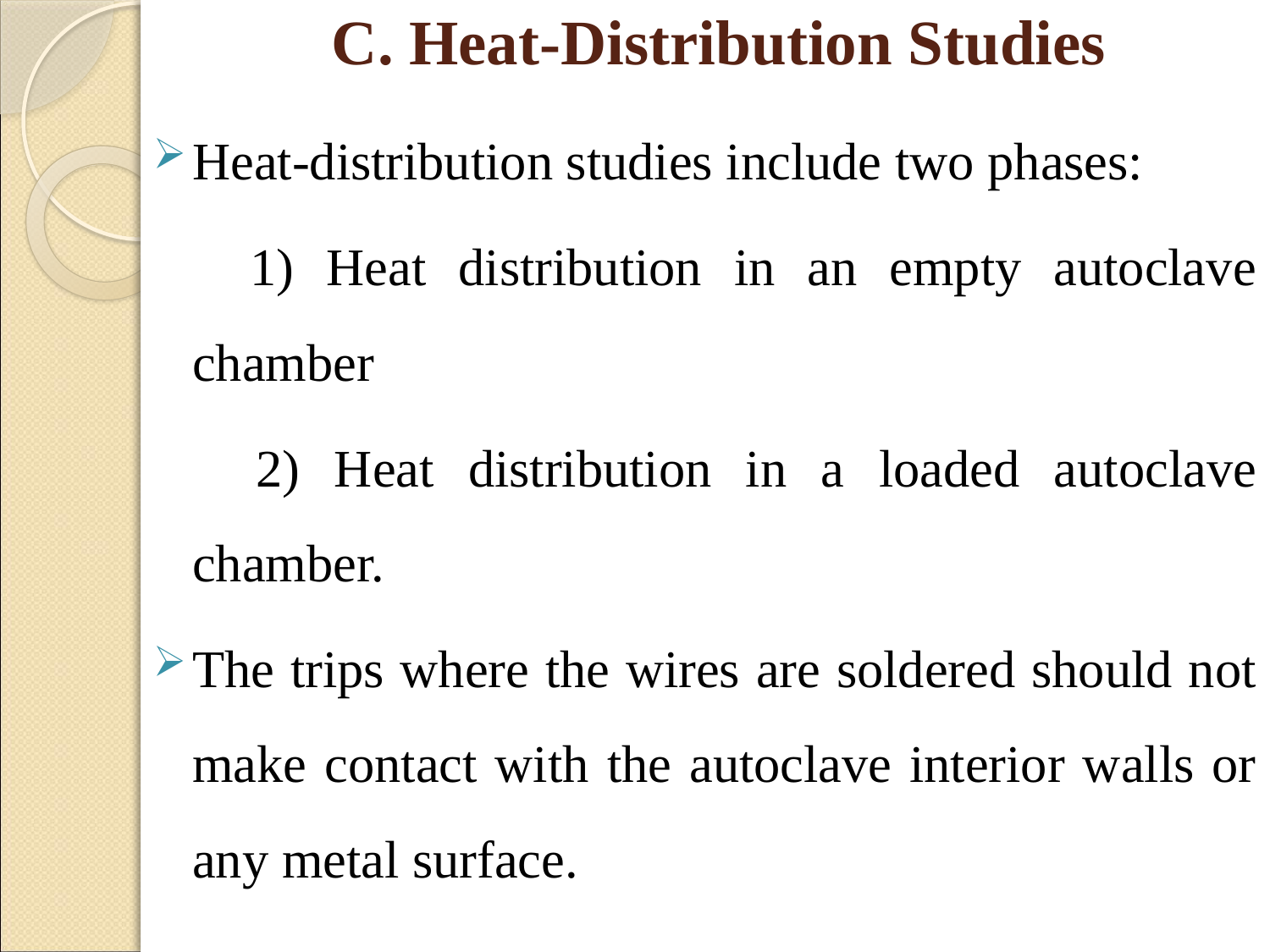

# C. Heat-Distribution Studies
Heat-distribution studies include two phases:
   1) Heat distribution in an empty autoclave chamber
   2) Heat distribution in a loaded autoclave chamber.
The trips where the wires are soldered should not make contact with the autoclave interior walls or any metal surface.